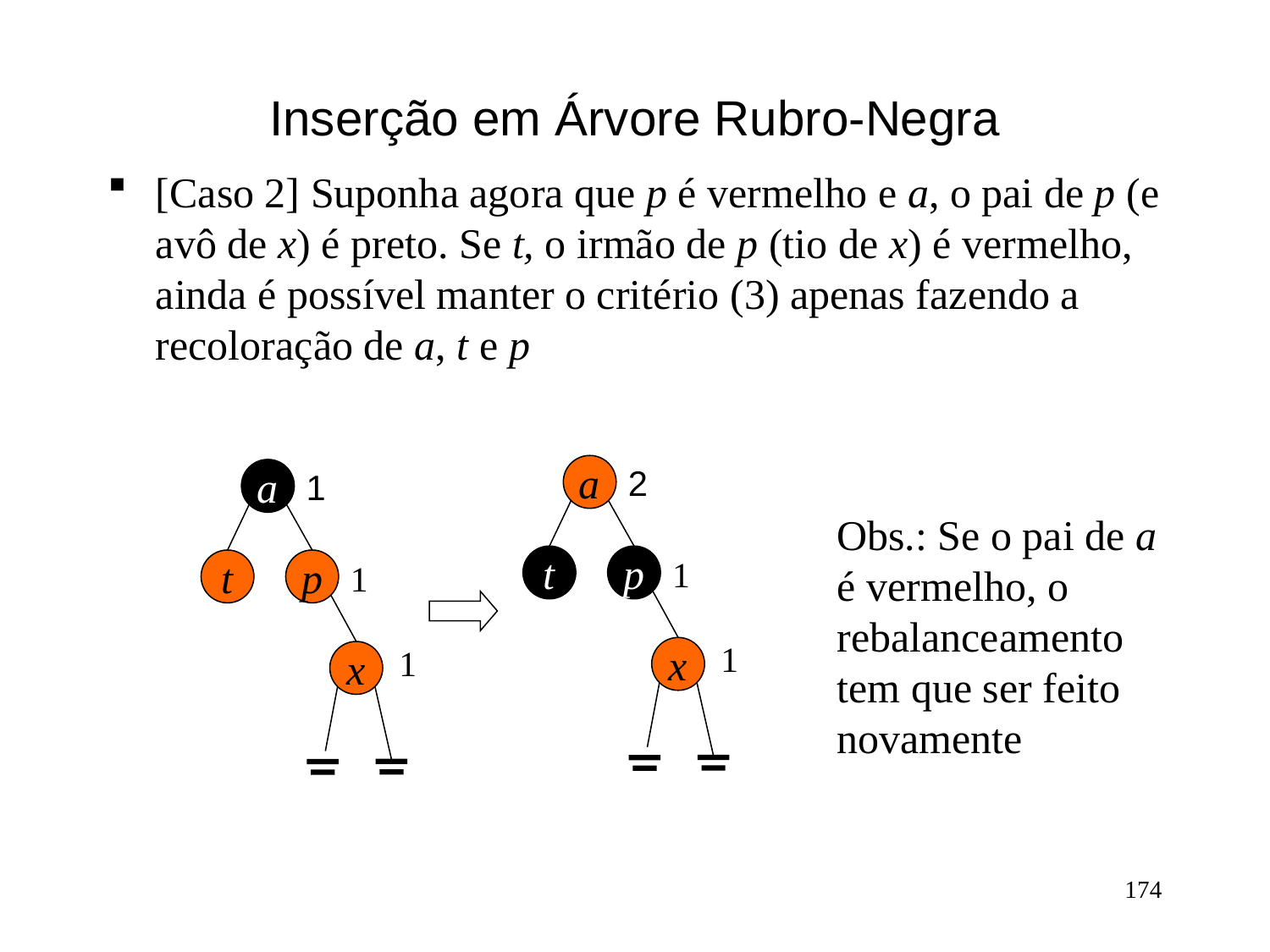

# Inserção em Árvore Rubro-Negra
[Caso 2] Suponha agora que p é vermelho e a, o pai de p (e avô de x) é preto. Se t, o irmão de p (tio de x) é vermelho, ainda é possível manter o critério (3) apenas fazendo a recoloração de a, t e p
2
a
1
a
Obs.: Se o pai de a
é vermelho, o
rebalanceamento
tem que ser feito
novamente
t
p
1
t
p
1

1
1
x
x

174